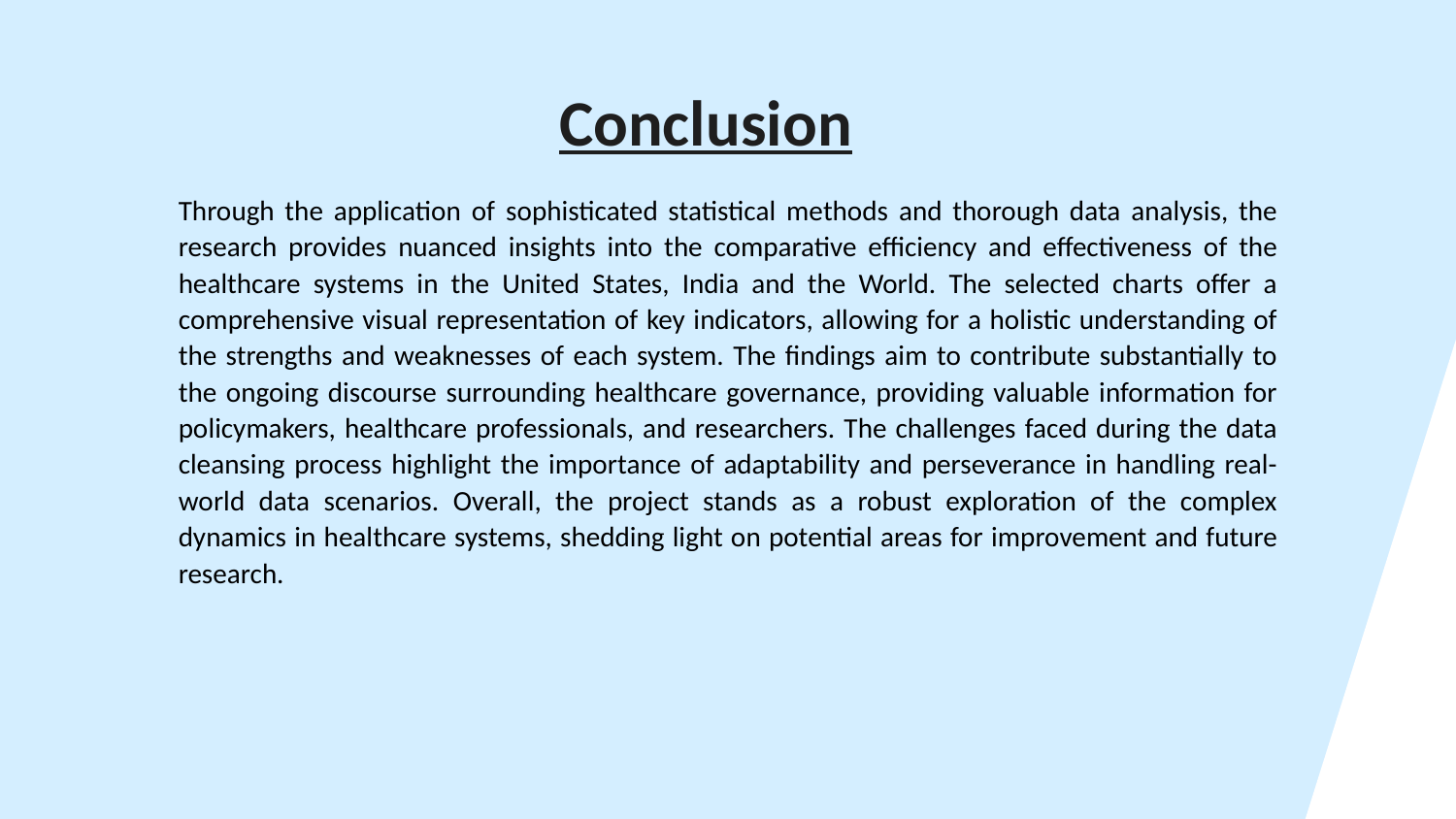

Conclusion
Through the application of sophisticated statistical methods and thorough data analysis, the research provides nuanced insights into the comparative efficiency and effectiveness of the healthcare systems in the United States, India and the World. The selected charts offer a comprehensive visual representation of key indicators, allowing for a holistic understanding of the strengths and weaknesses of each system. The findings aim to contribute substantially to the ongoing discourse surrounding healthcare governance, providing valuable information for policymakers, healthcare professionals, and researchers. The challenges faced during the data cleansing process highlight the importance of adaptability and perseverance in handling real-world data scenarios. Overall, the project stands as a robust exploration of the complex dynamics in healthcare systems, shedding light on potential areas for improvement and future research.